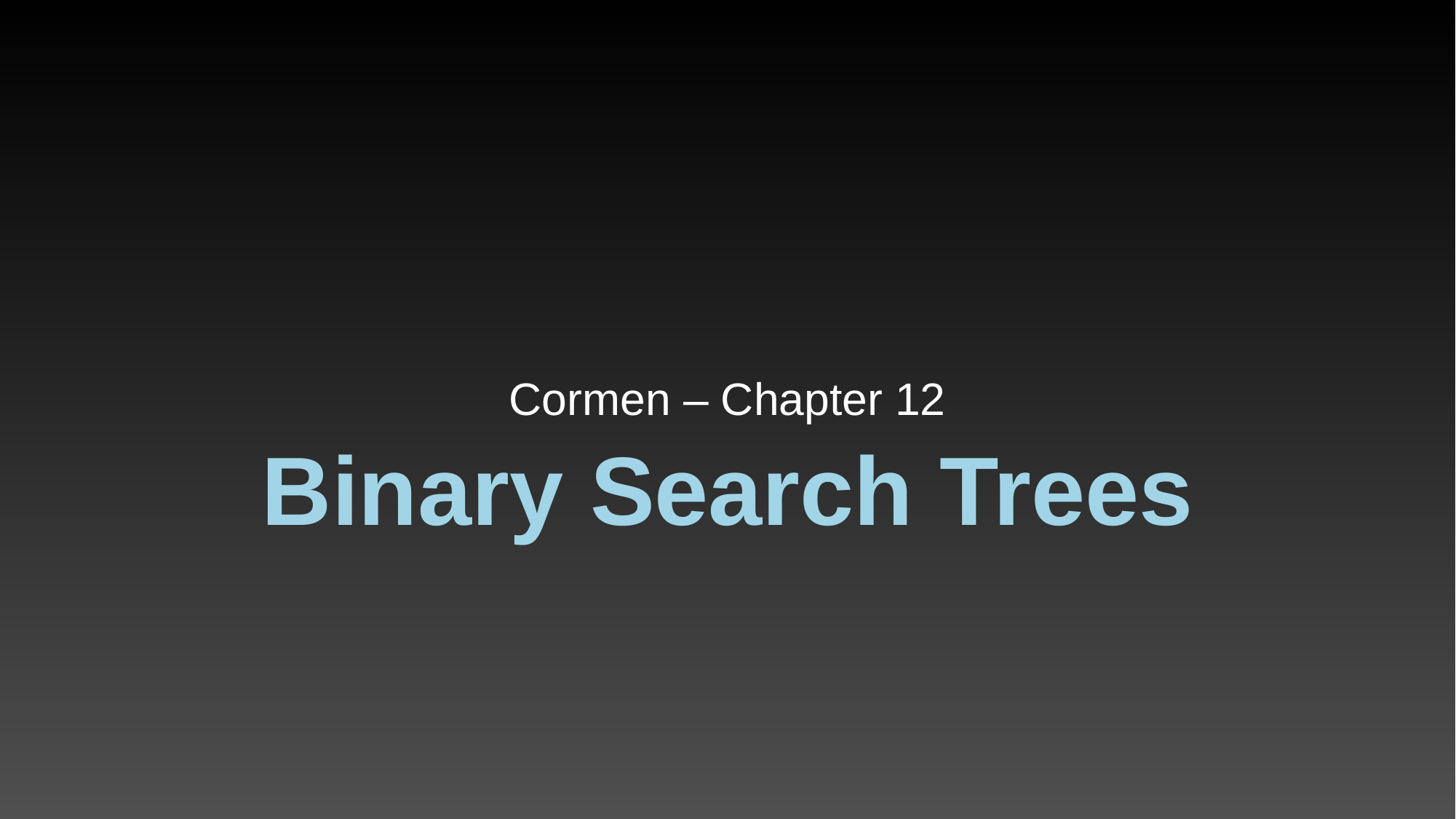

Cormen – Chapter 12
# Binary Search Trees